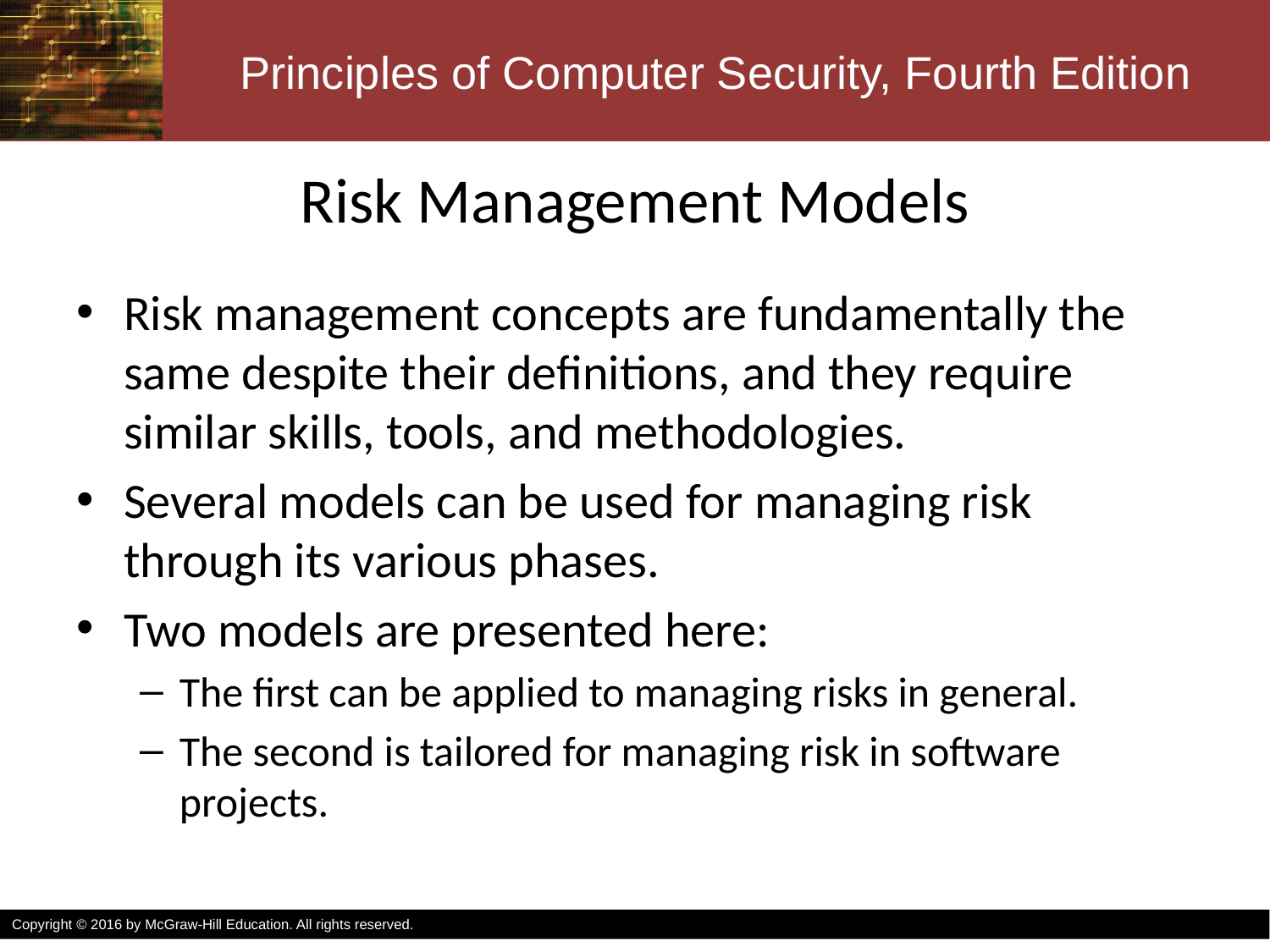

# Risk Management Models
Risk management concepts are fundamentally the same despite their definitions, and they require similar skills, tools, and methodologies.
Several models can be used for managing risk through its various phases.
Two models are presented here:
The first can be applied to managing risks in general.
The second is tailored for managing risk in software projects.